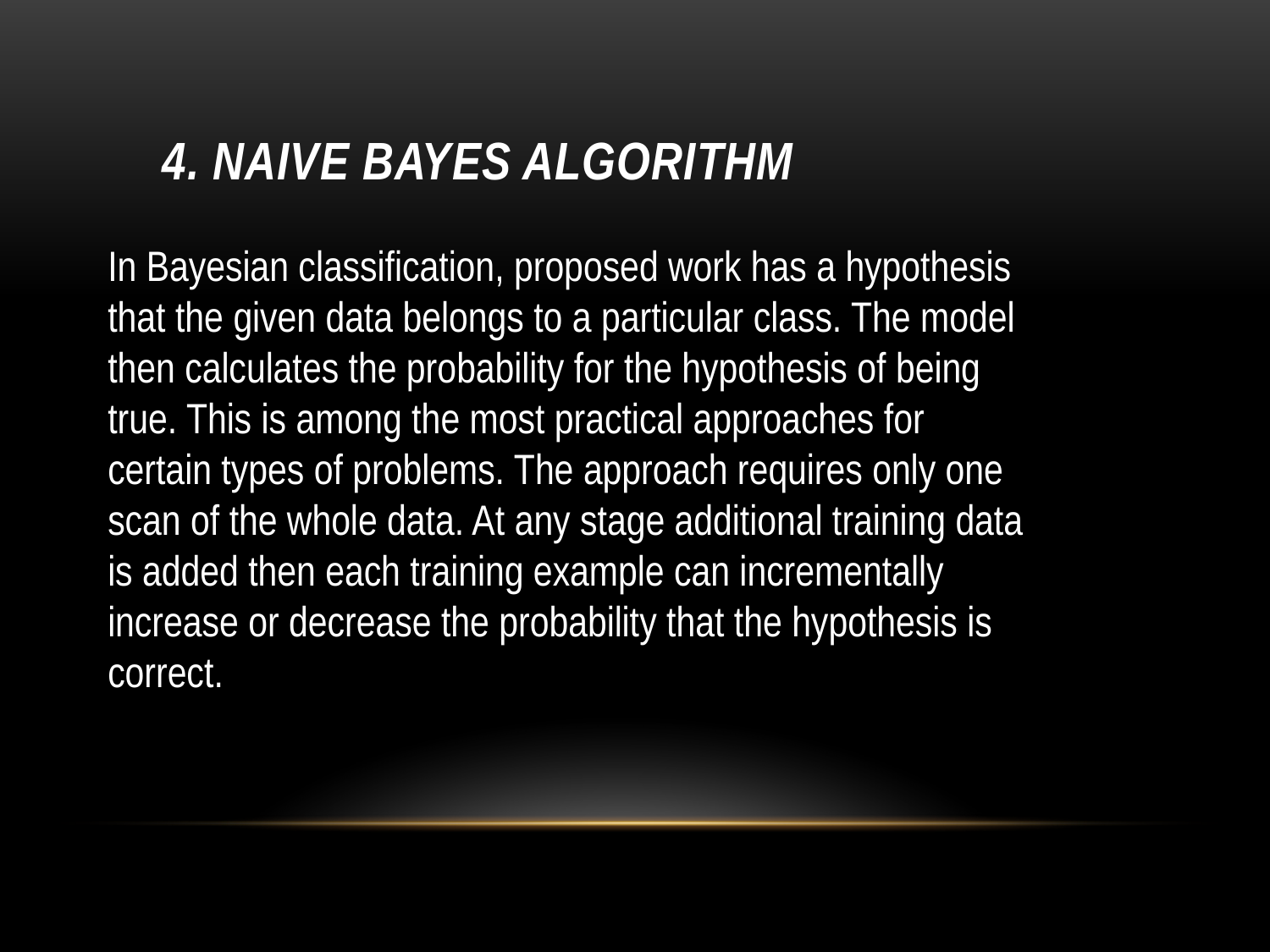

# 4. Naive Bayes Algorithm
In Bayesian classification, proposed work has a hypothesis
that the given data belongs to a particular class. The model
then calculates the probability for the hypothesis of being
true. This is among the most practical approaches for
certain types of problems. The approach requires only one
scan of the whole data. At any stage additional training data
is added then each training example can incrementally
increase or decrease the probability that the hypothesis is
correct.